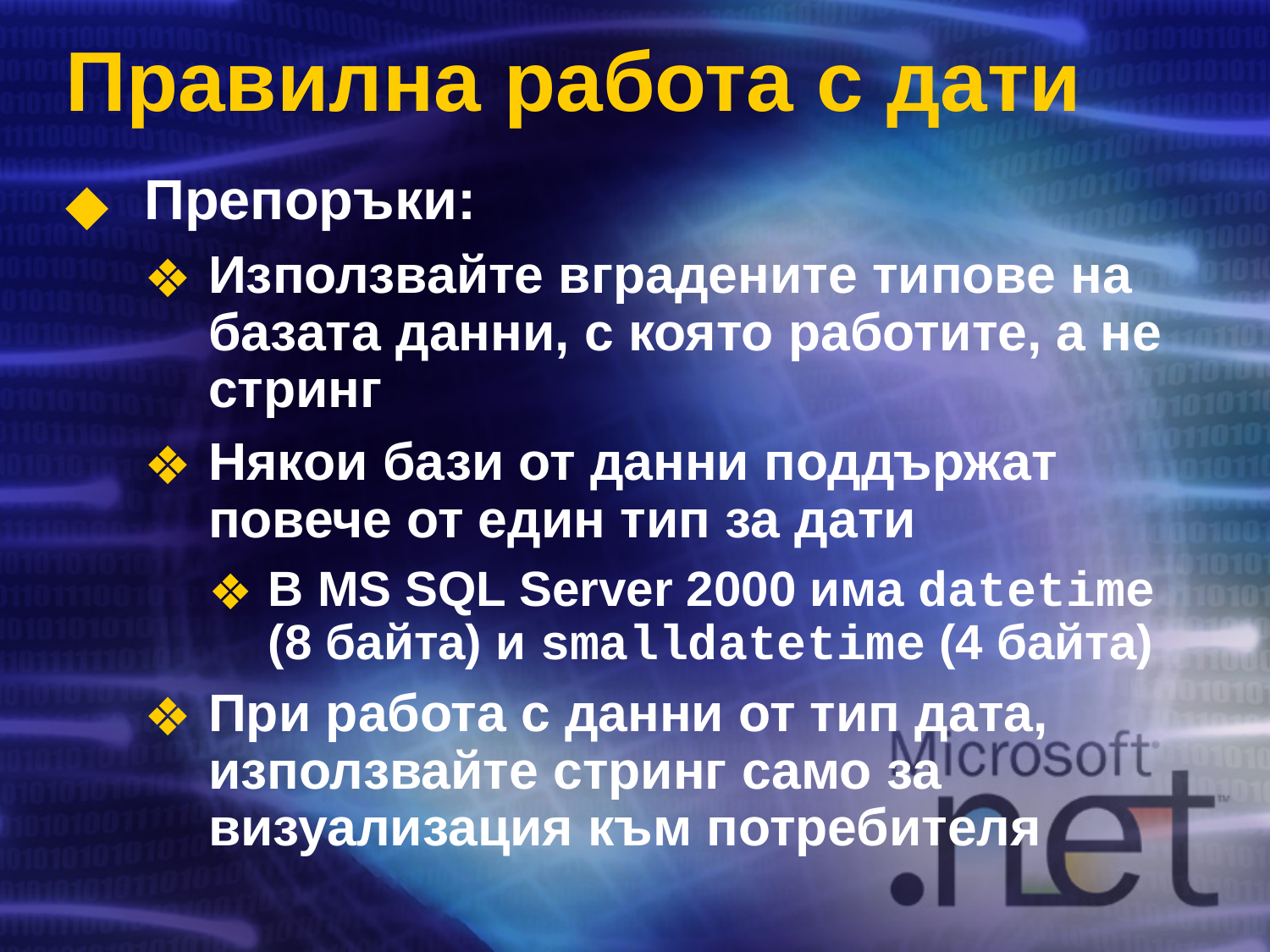

# Правилна работа с дати
Препоръки:
Използвайте вградените типове на базата данни, с която работите, а не стринг
Някои бази от данни поддържат повече от един тип за дати
В MS SQL Server 2000 има datetime (8 байта) и smalldatetime (4 байта)
При работа с данни от тип дата, използвайте стринг само за визуализация към потребителя